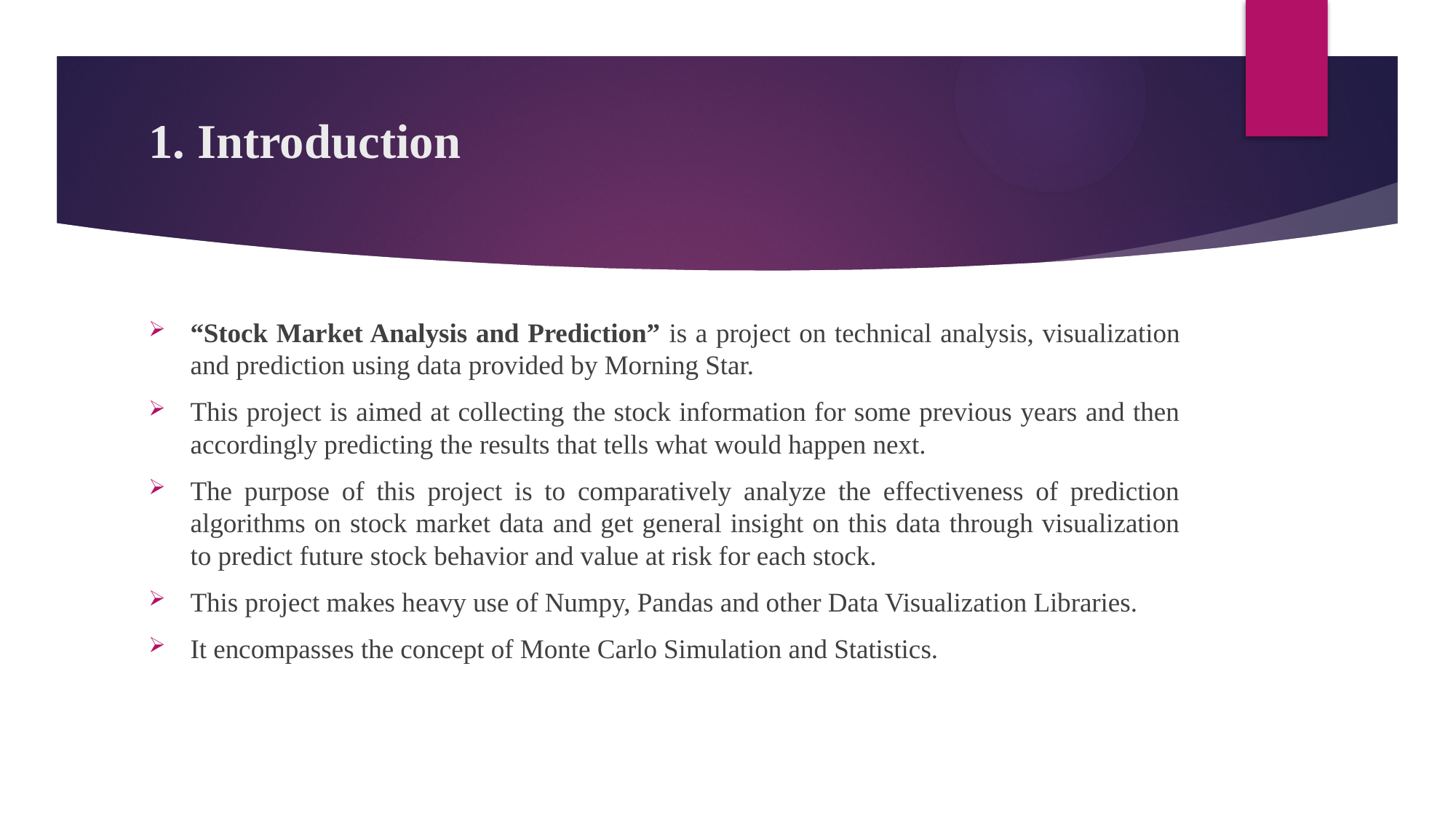

# 1. Introduction
“Stock Market Analysis and Prediction” is a project on technical analysis, visualization and prediction using data provided by Morning Star.
This project is aimed at collecting the stock information for some previous years and then accordingly predicting the results that tells what would happen next.
The purpose of this project is to comparatively analyze the effectiveness of prediction algorithms on stock market data and get general insight on this data through visualization to predict future stock behavior and value at risk for each stock.
This project makes heavy use of Numpy, Pandas and other Data Visualization Libraries.
It encompasses the concept of Monte Carlo Simulation and Statistics.